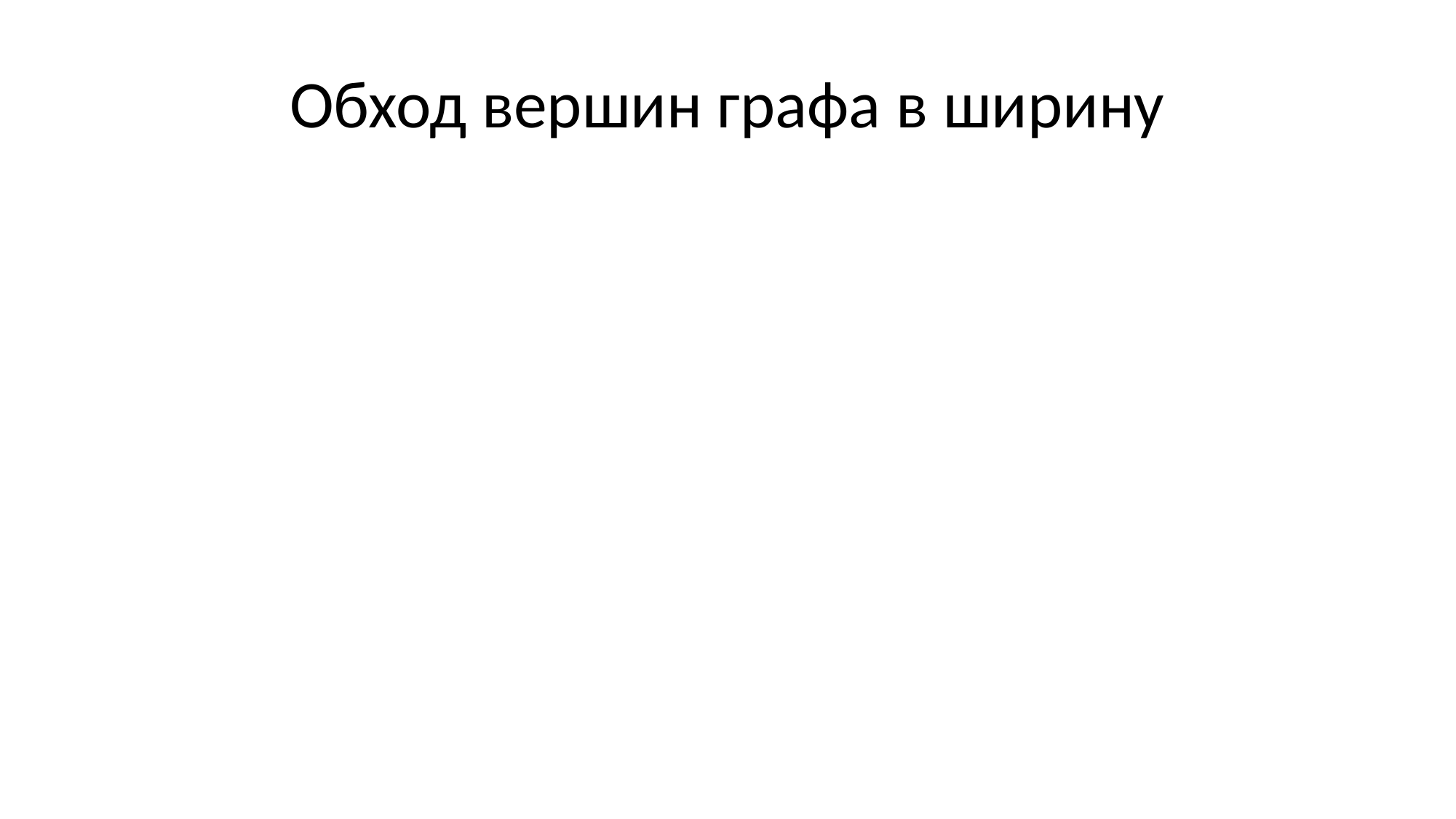

# Обход вершин графа в ширину
bfsData {
    Graph, Parent[], Distance[]
}

visitor {
    OnFind(u, data), OnFinish(u, data),
    OnArcFind(u, v, data),
    OnArcFinish(u, v, data)
}

BreadthFirstSearch(
    bfsData, start, visitor, visitorData
):
    for u ∈ bfsData.Graph.Vertices:
        bfsData.Parent[u] = u
        bfsData.Distance[u] = ∞
    bfsData.Parent[start] = start
    bfsData.Distance[start] = 0
    Enqueue(start, verticesToVisit)
    while not IsEmpty(verticesToVisit):
        u = Dequeue(verticesToVisit)
        visitor.OnFind(u, visitorData)
        for (u, v) ∈ bfsData.Graph.Edges:
            visitor.OnArcFind(u, v, visitorData)
            if bfsData.Distance[v] == ∞:
                bfsData.Parent[v] = u
                bfsData.Distance[v] =
                    bfsData.Distance[u] + 1
                Enqueue(v, verticesToVisit)
            visitor.OnArcFinish(
                u, v, visitorData)
        visitor.OnFinish(u, visitorData)